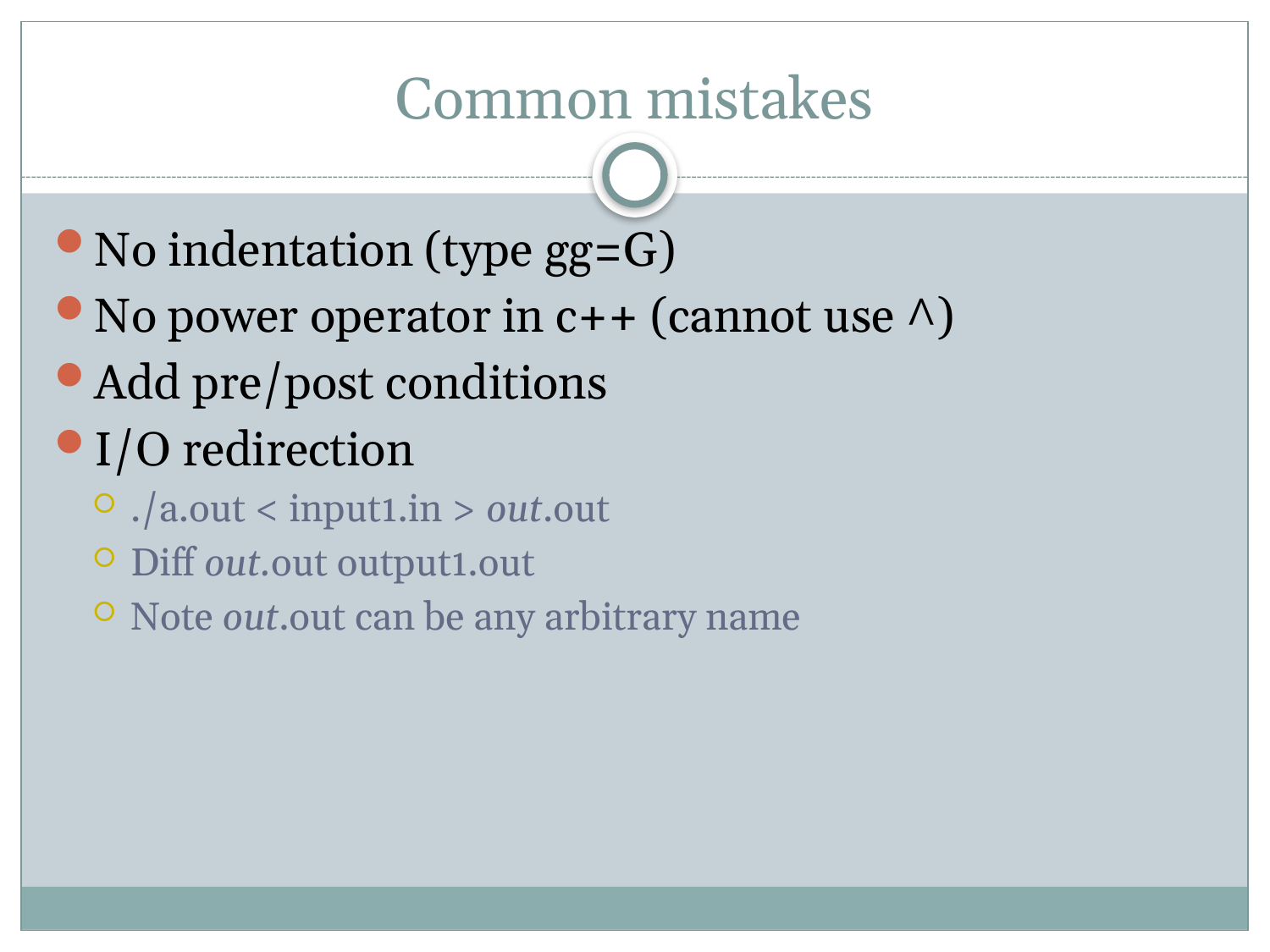

# Common mistakes
No indentation (type gg=G)
No power operator in c++ (cannot use ^)
Add pre/post conditions
I/O redirection
./a.out < input1.in > out.out
Diff out.out output1.out
Note out.out can be any arbitrary name